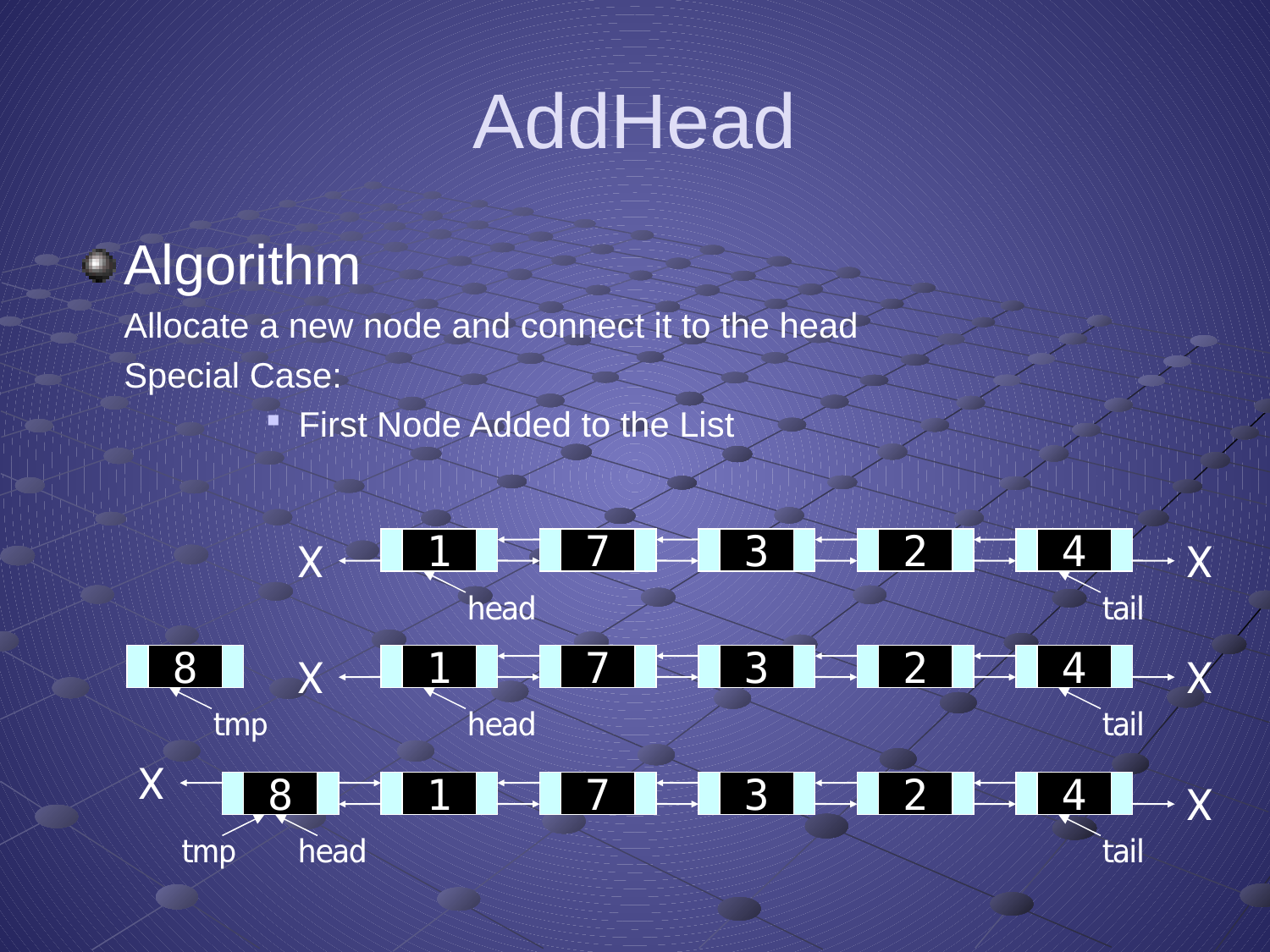

# AddHead
Algorithm
	Allocate a new node and connect it to the head
	Special Case:
First Node Added to the List

X

1

7

3

2

4

X

head
tail

8

X

1

7

3

2

4

X

tmp
head
tail
X

8

1

7

3

2

4

X

tmp
head
tail